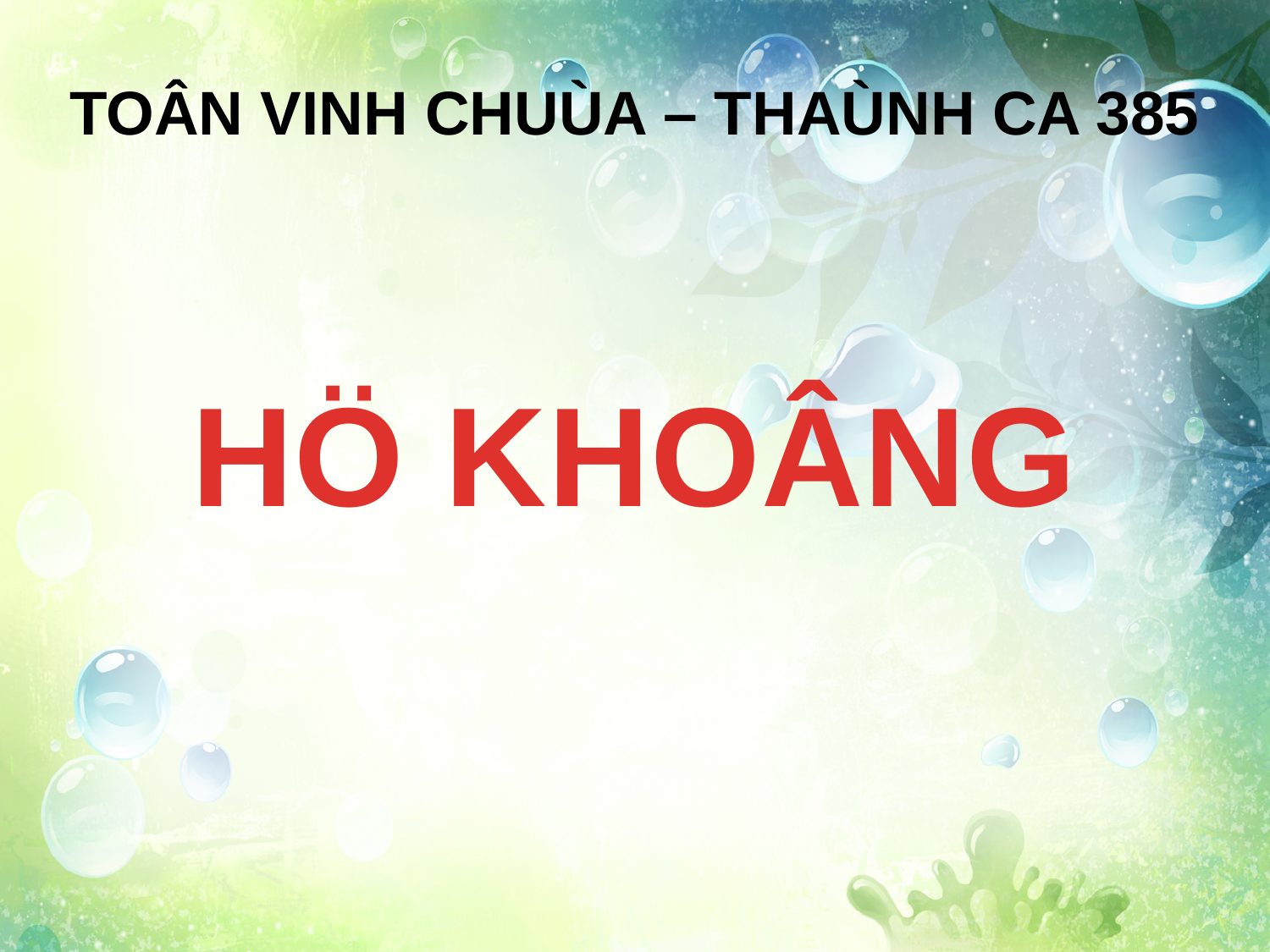

TOÂN VINH CHUÙA – THAÙNH CA 385
HÖ KHOÂNG